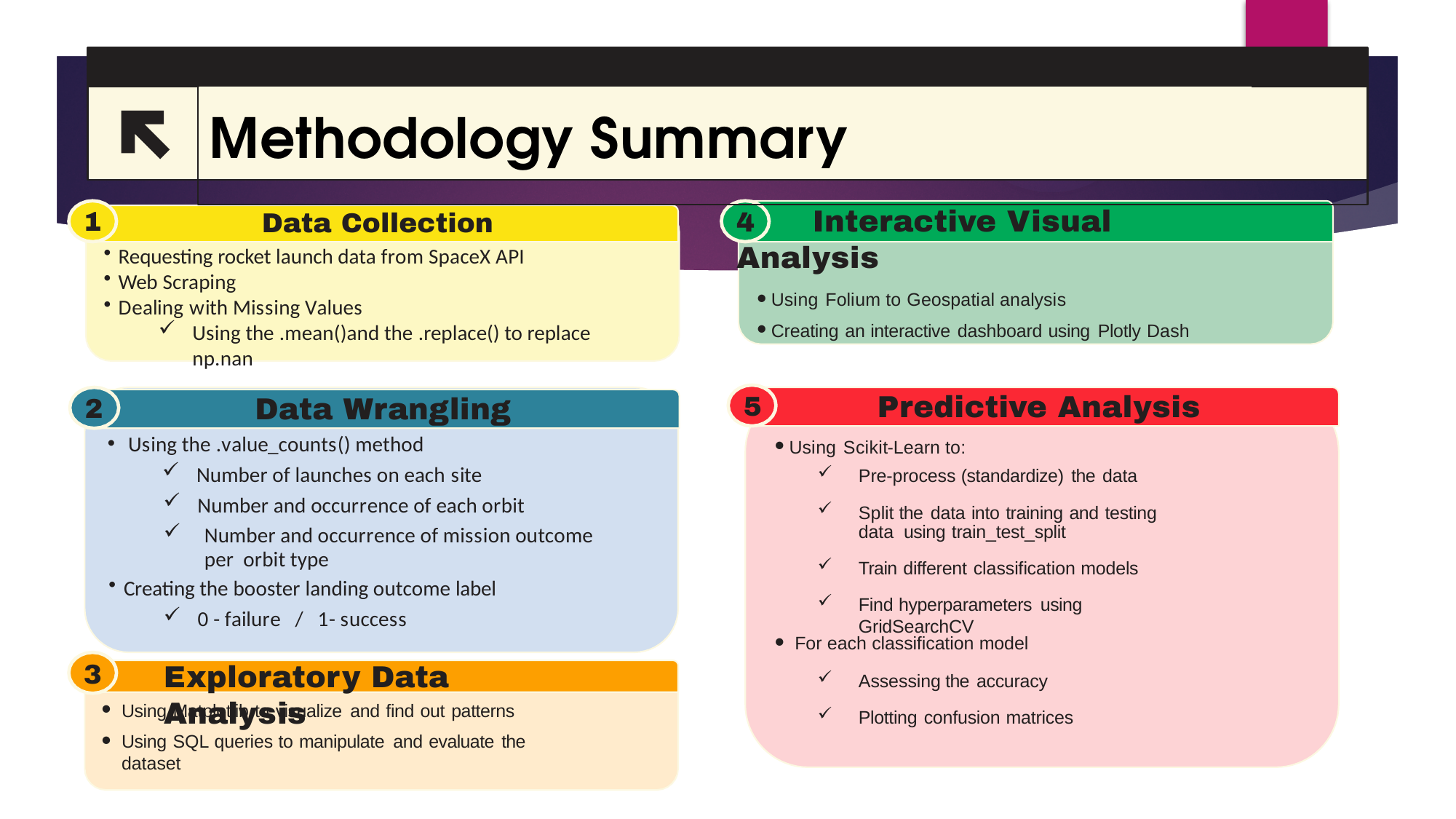

# Methodology Summary
4	Interactive Visual Analysis
Using Folium to Geospatial analysis
Creating an interactive dashboard using Plotly Dash
Data Collection
Requesting rocket launch data from SpaceX API
Web Scraping
Dealing with Missing Values
Using the .mean()and the .replace() to replace np.nan

1

Predictive Analysis
Using Scikit-Learn to:
Data Wrangling
Using the .value_counts() method

5

2
Number of launches on each site
Number and occurrence of each orbit
Number and occurrence of mission outcome per  orbit type
Pre-process (standardize) the data
Split the data into training and testing data  using train_test_split
Train different classification models
Find hyperparameters using GridSearchCV
Creating the booster landing outcome label
0 - failure   /   1- success
For each classification model

3
Exploratory Data Analysis

Assessing the accuracy
Plotting confusion matrices
Using Matplotlib to visualize and find out patterns
Using SQL queries to manipulate and evaluate the dataset